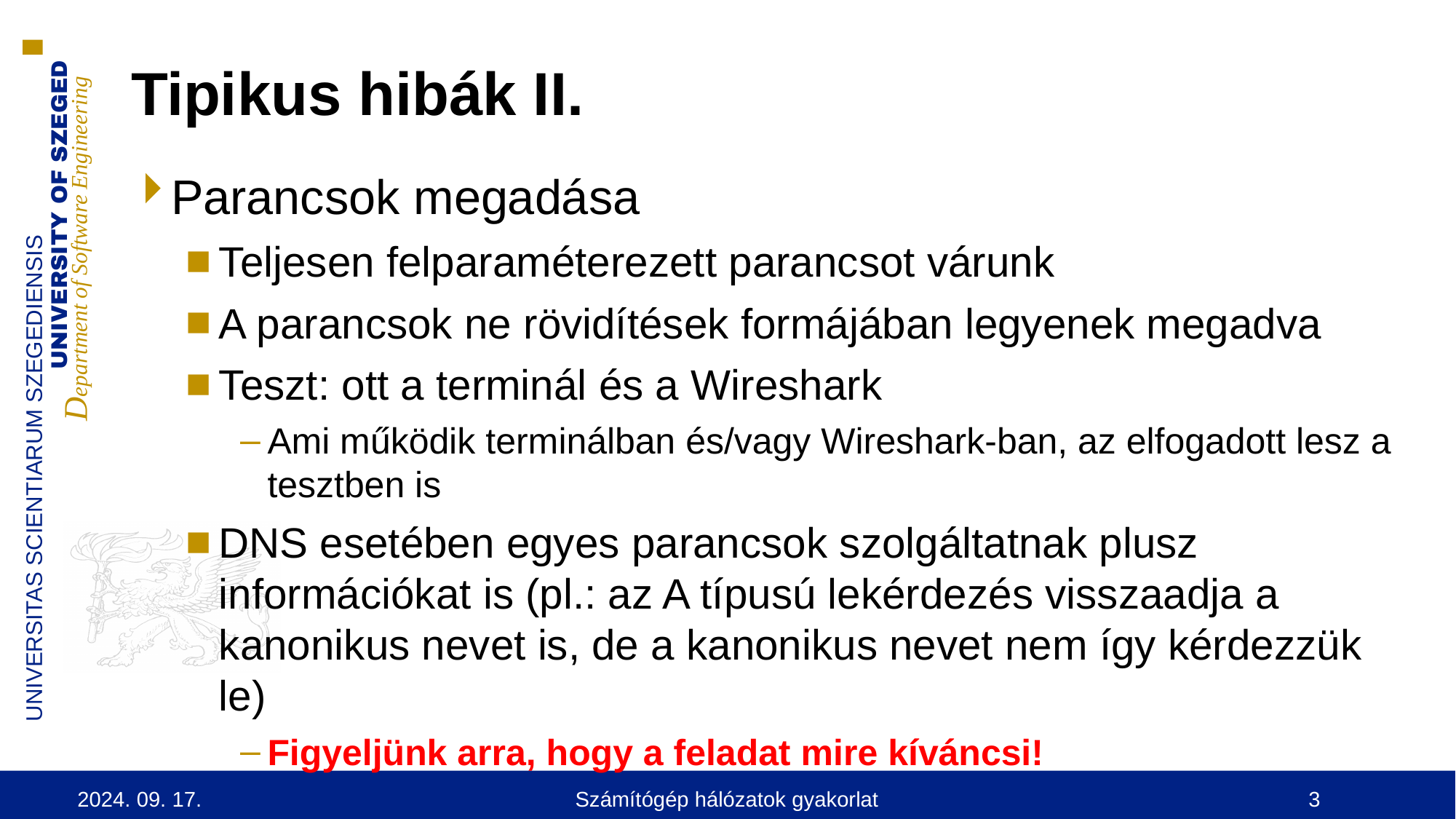

# Tipikus hibák II.
Parancsok megadása
Teljesen felparaméterezett parancsot várunk
A parancsok ne rövidítések formájában legyenek megadva
Teszt: ott a terminál és a Wireshark
Ami működik terminálban és/vagy Wireshark-ban, az elfogadott lesz a tesztben is
DNS esetében egyes parancsok szolgáltatnak plusz információkat is (pl.: az A típusú lekérdezés visszaadja a kanonikus nevet is, de a kanonikus nevet nem így kérdezzük le)
Figyeljünk arra, hogy a feladat mire kíváncsi!
2024. 09. 17.
Számítógép hálózatok gyakorlat
3